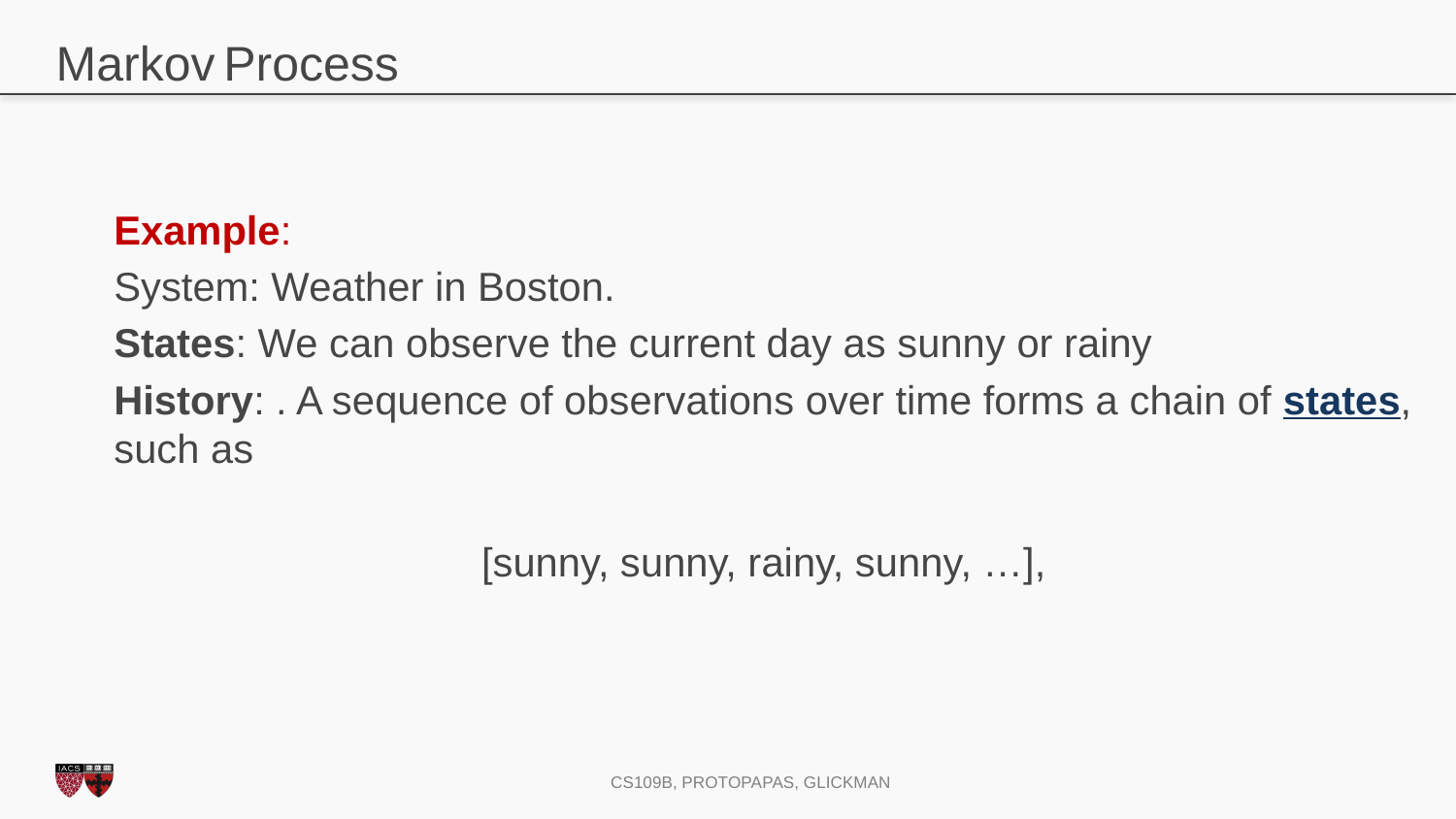

# Markov Process

Example:
System: Weather in Boston.
States: We can observe the current day as sunny or rainy
History: . A sequence of observations over time forms a chain of states, such as

 [sunny, sunny, rainy, sunny, …],